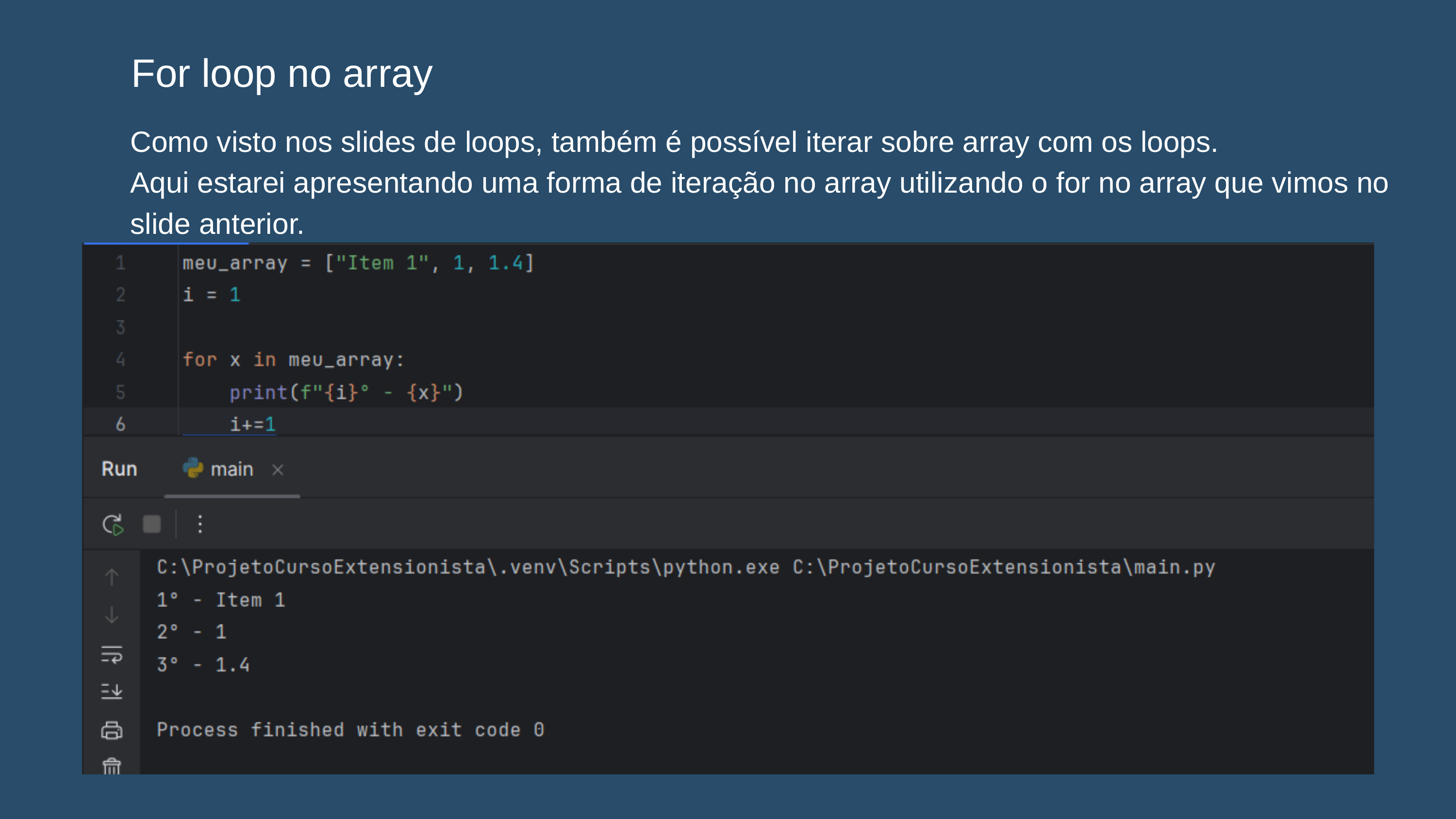

For loop no array
Como visto nos slides de loops, também é possível iterar sobre array com os loops.
Aqui estarei apresentando uma forma de iteração no array utilizando o for no array que vimos no slide anterior.